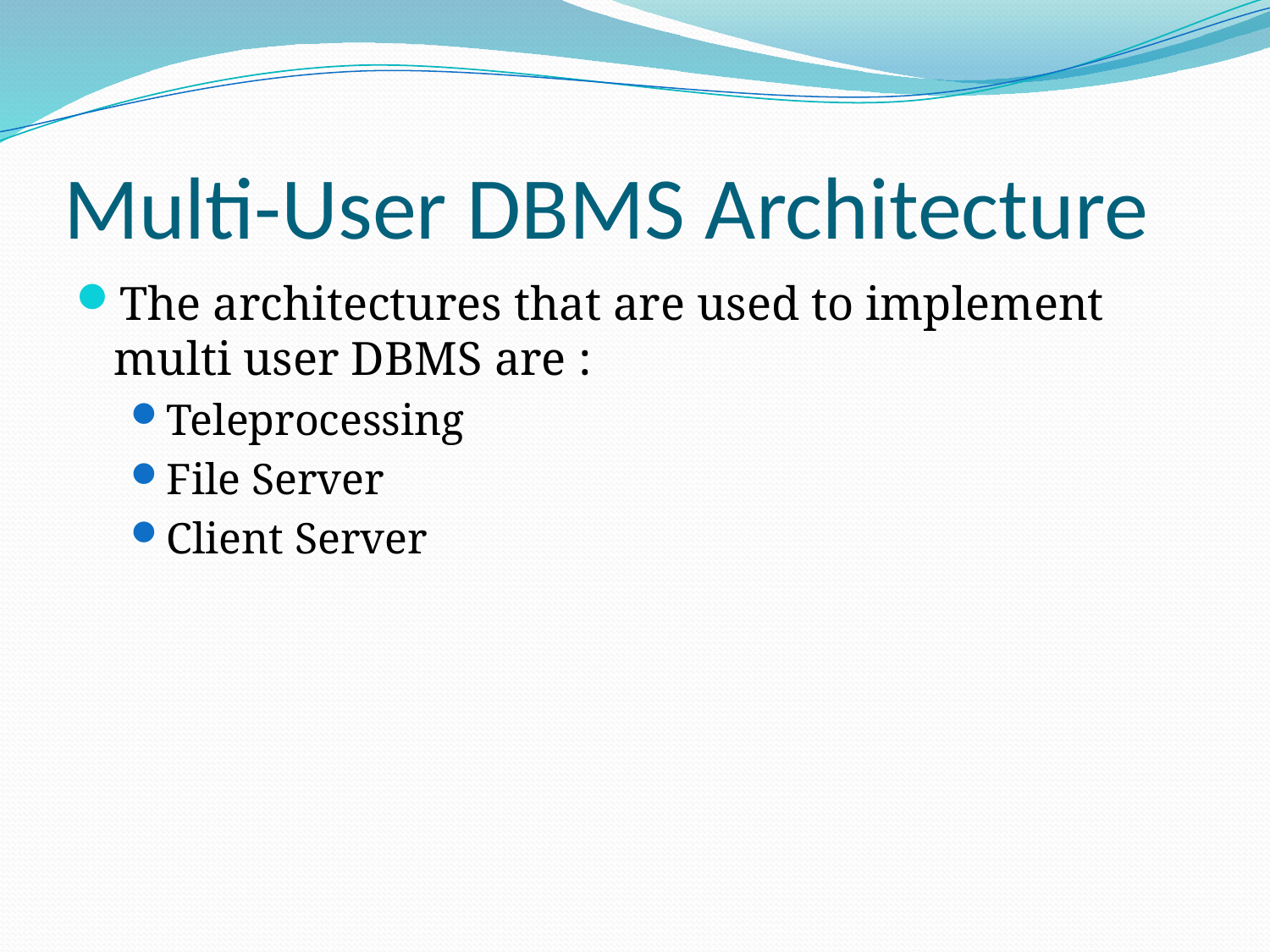

# Multi-User DBMS Architecture
The architectures that are used to implement multi user DBMS are :
Teleprocessing
File Server
Client Server